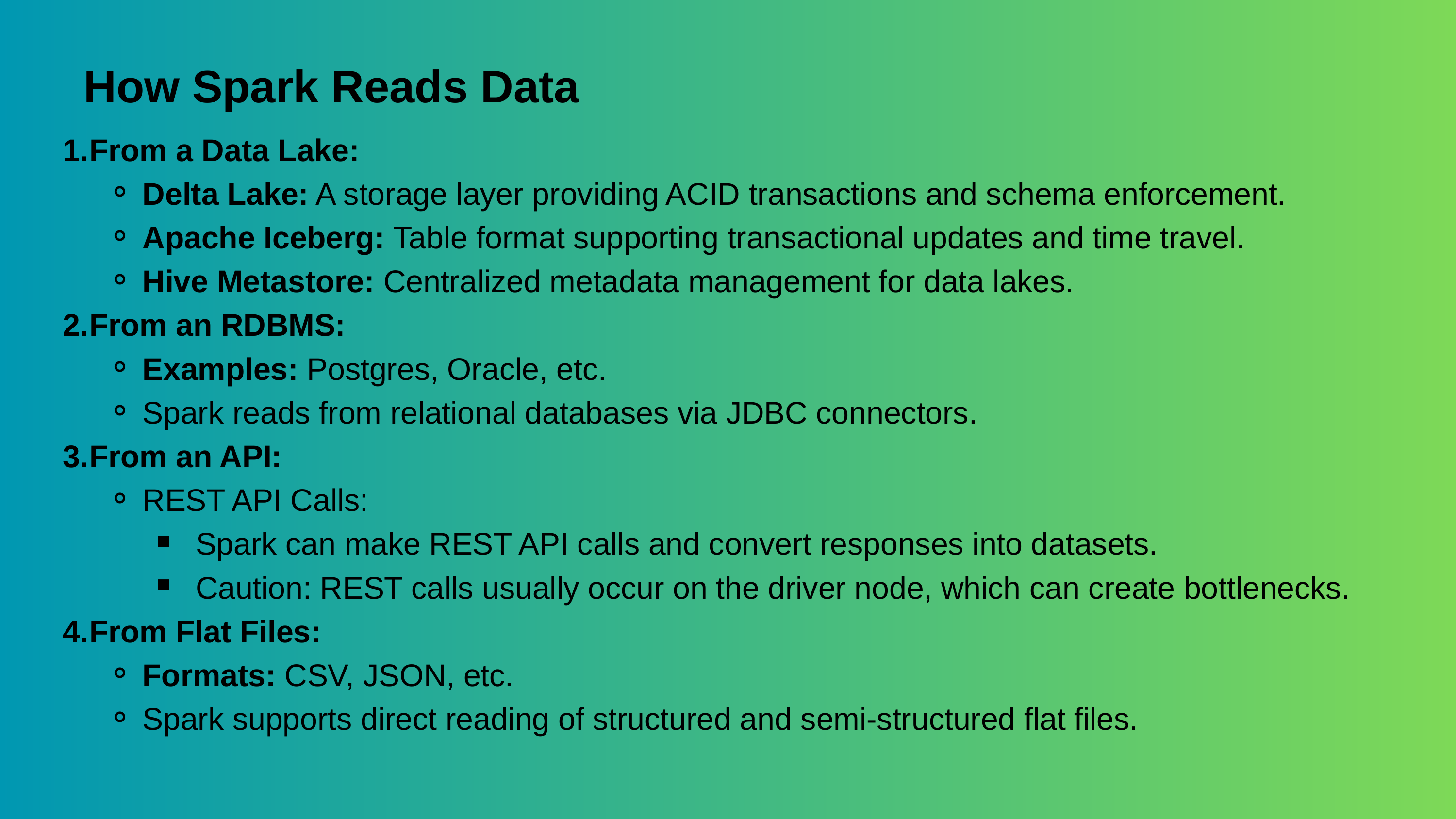

How Spark Reads Data
From a Data Lake:
Delta Lake: A storage layer providing ACID transactions and schema enforcement.
Apache Iceberg: Table format supporting transactional updates and time travel.
Hive Metastore: Centralized metadata management for data lakes.
From an RDBMS:
Examples: Postgres, Oracle, etc.
Spark reads from relational databases via JDBC connectors.
From an API:
REST API Calls:
Spark can make REST API calls and convert responses into datasets.
Caution: REST calls usually occur on the driver node, which can create bottlenecks.
From Flat Files:
Formats: CSV, JSON, etc.
Spark supports direct reading of structured and semi-structured flat files.